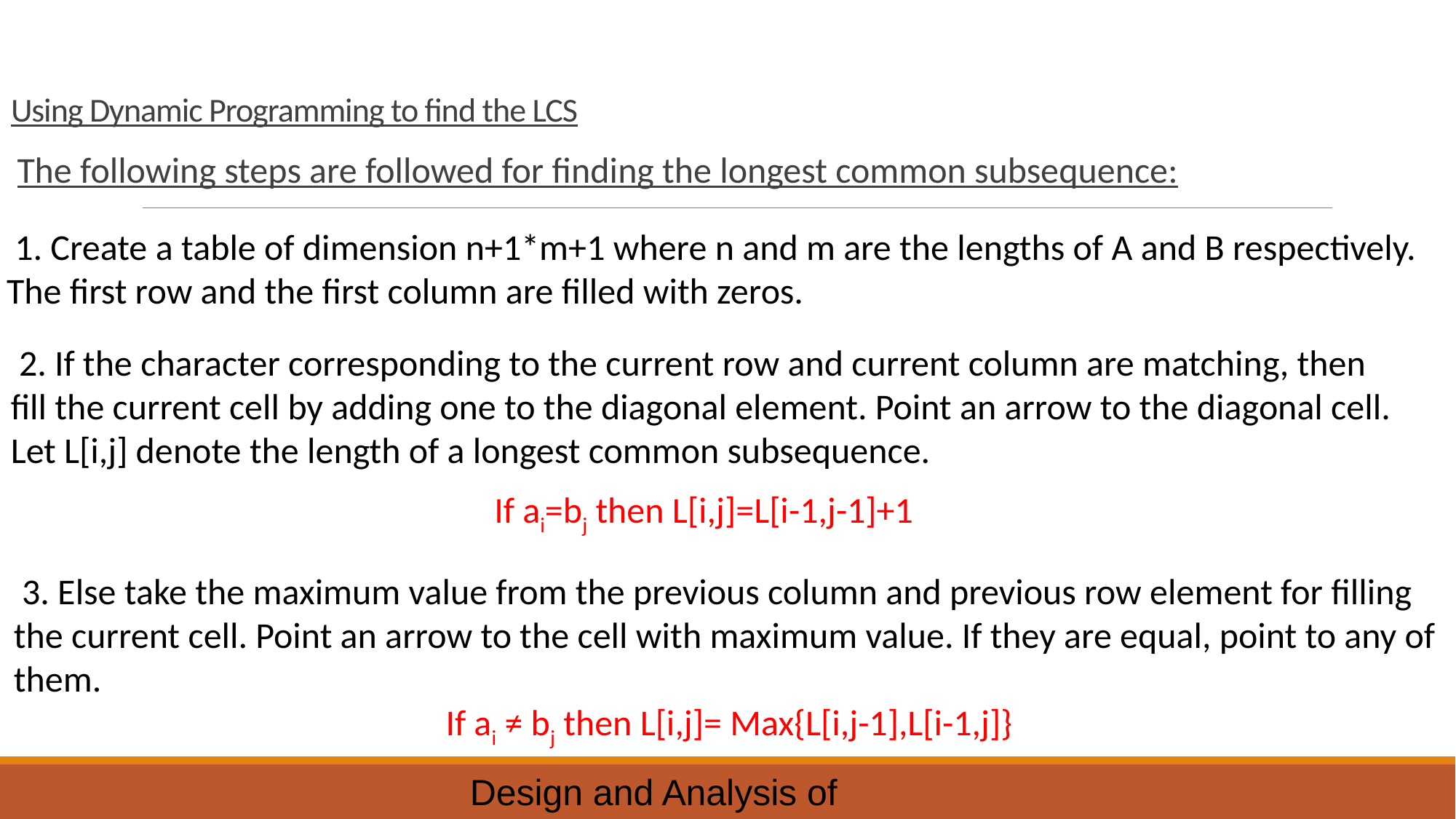

# Using Dynamic Programming to find the LCS
The following steps are followed for finding the longest common subsequence:

 1. Create a table of dimension n+1*m+1 where n and m are the lengths of A and B respectively.
The first row and the first column are filled with zeros.
 2. If the character corresponding to the current row and current column are matching, then fill the current cell by adding one to the diagonal element. Point an arrow to the diagonal cell. Let L[i,j] denote the length of a longest common subsequence.

If ai=bj then L[i,j]=L[i-1,j-1]+1
 3. Else take the maximum value from the previous column and previous row element for filling the current cell. Point an arrow to the cell with maximum value. If they are equal, point to any of them.
If ai ≠ bj then L[i,j]= Max{L[i,j-1],L[i-1,j]}
Design and Analysis of Algorithms